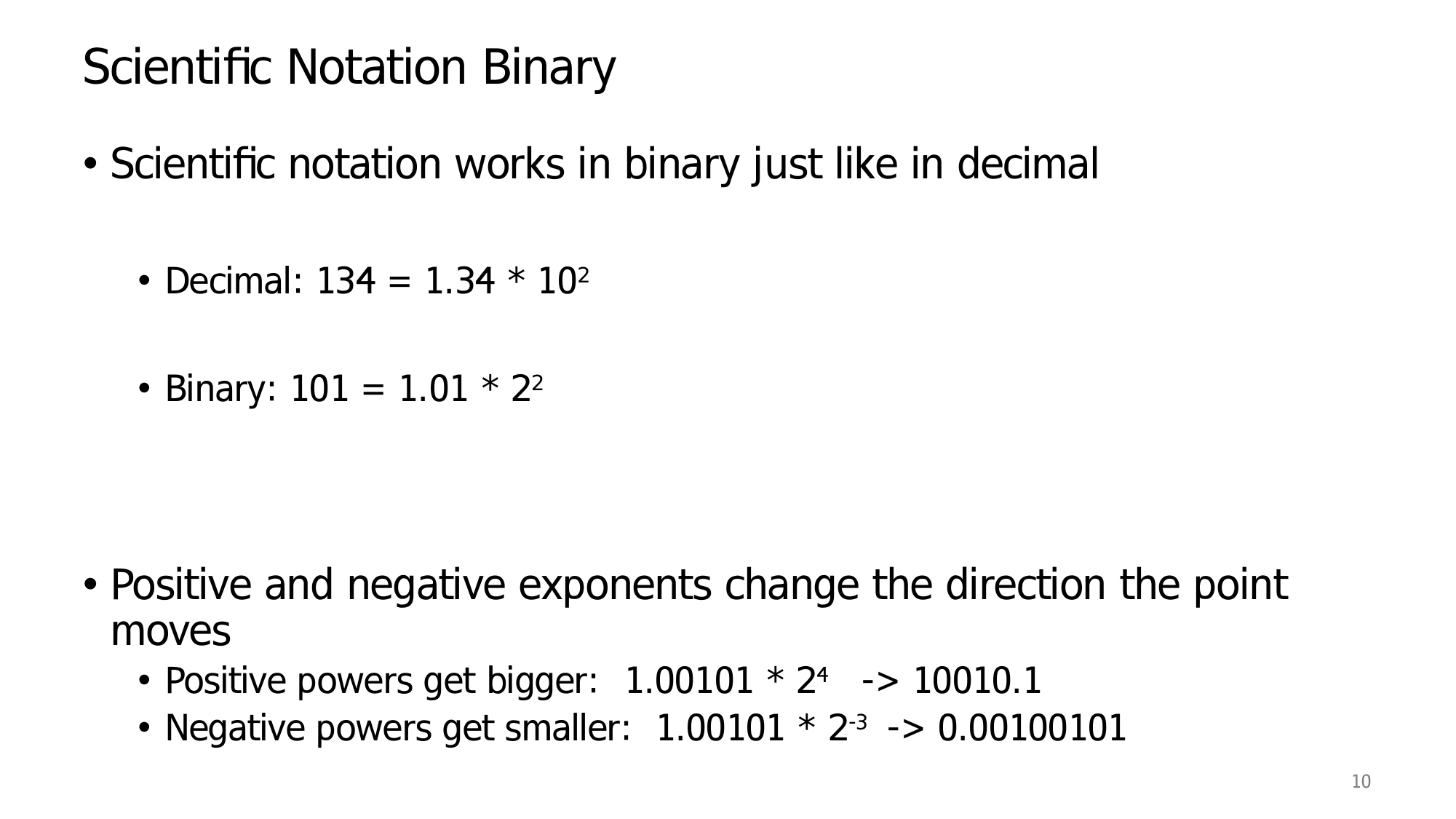

# Scientific Notation Binary
Scientific notation works in binary just like in decimal

Decimal: 134 = 1.34 * 102

Binary: 101 = 1.01 * 22

Positive and negative exponents change the direction the point moves
Positive powers get bigger:	  1.00101 * 24   -> 10010.1
Negative powers get smaller:  1.00101 * 2-3   -> 0.00100101
10